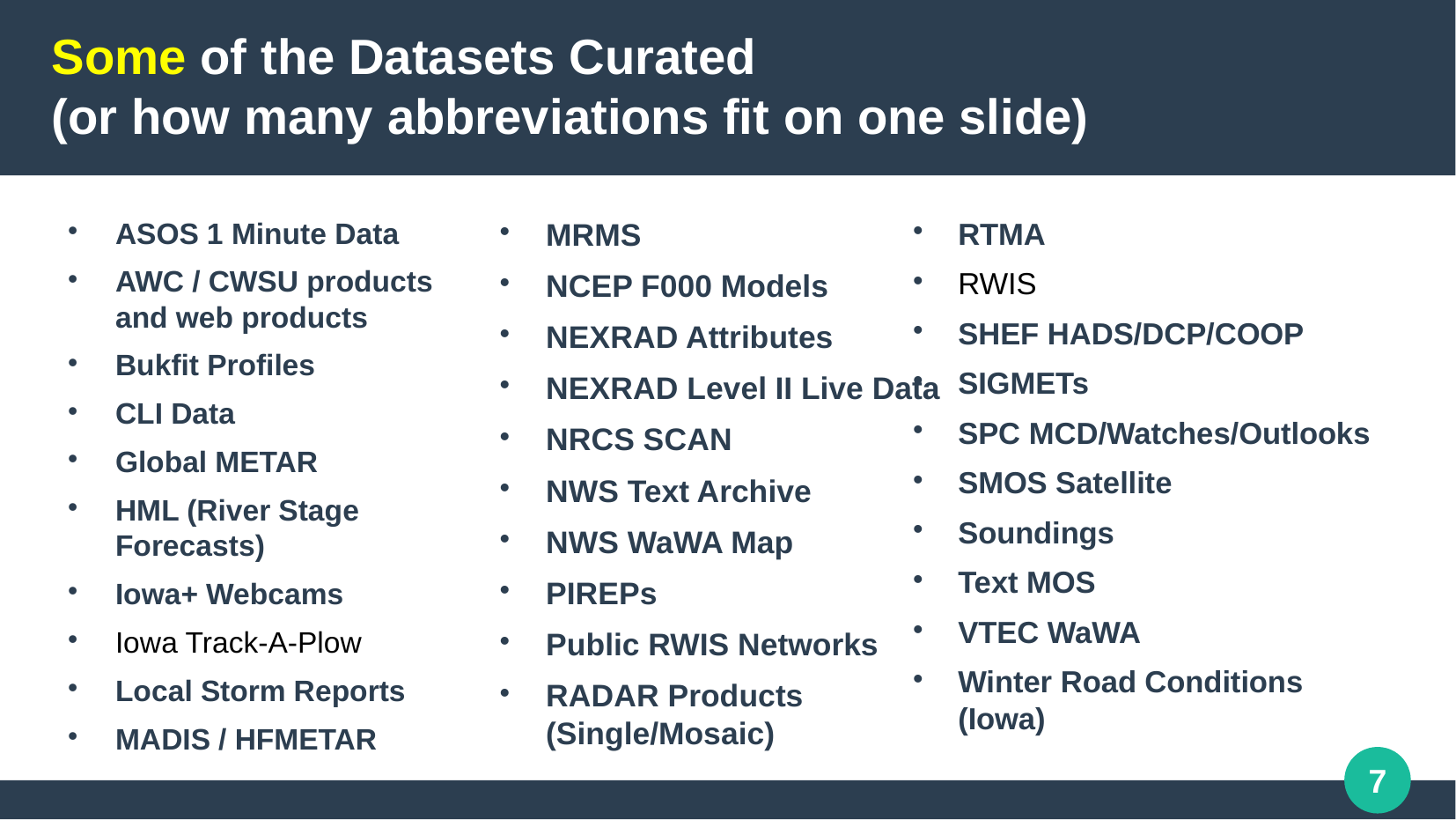

Some of the Datasets Curated
(or how many abbreviations fit on one slide)
ASOS 1 Minute Data
AWC / CWSU products and web products
Bukfit Profiles
CLI Data
Global METAR
HML (River Stage Forecasts)
Iowa+ Webcams
Iowa Track-A-Plow
Local Storm Reports
MADIS / HFMETAR
MRMS
NCEP F000 Models
NEXRAD Attributes
NEXRAD Level II Live Data
NRCS SCAN
NWS Text Archive
NWS WaWA Map
PIREPs
Public RWIS Networks
RADAR Products (Single/Mosaic)

RTMA
RWIS
SHEF HADS/DCP/COOP
SIGMETs
SPC MCD/Watches/Outlooks
SMOS Satellite
Soundings
Text MOS
VTEC WaWA
Winter Road Conditions (Iowa)